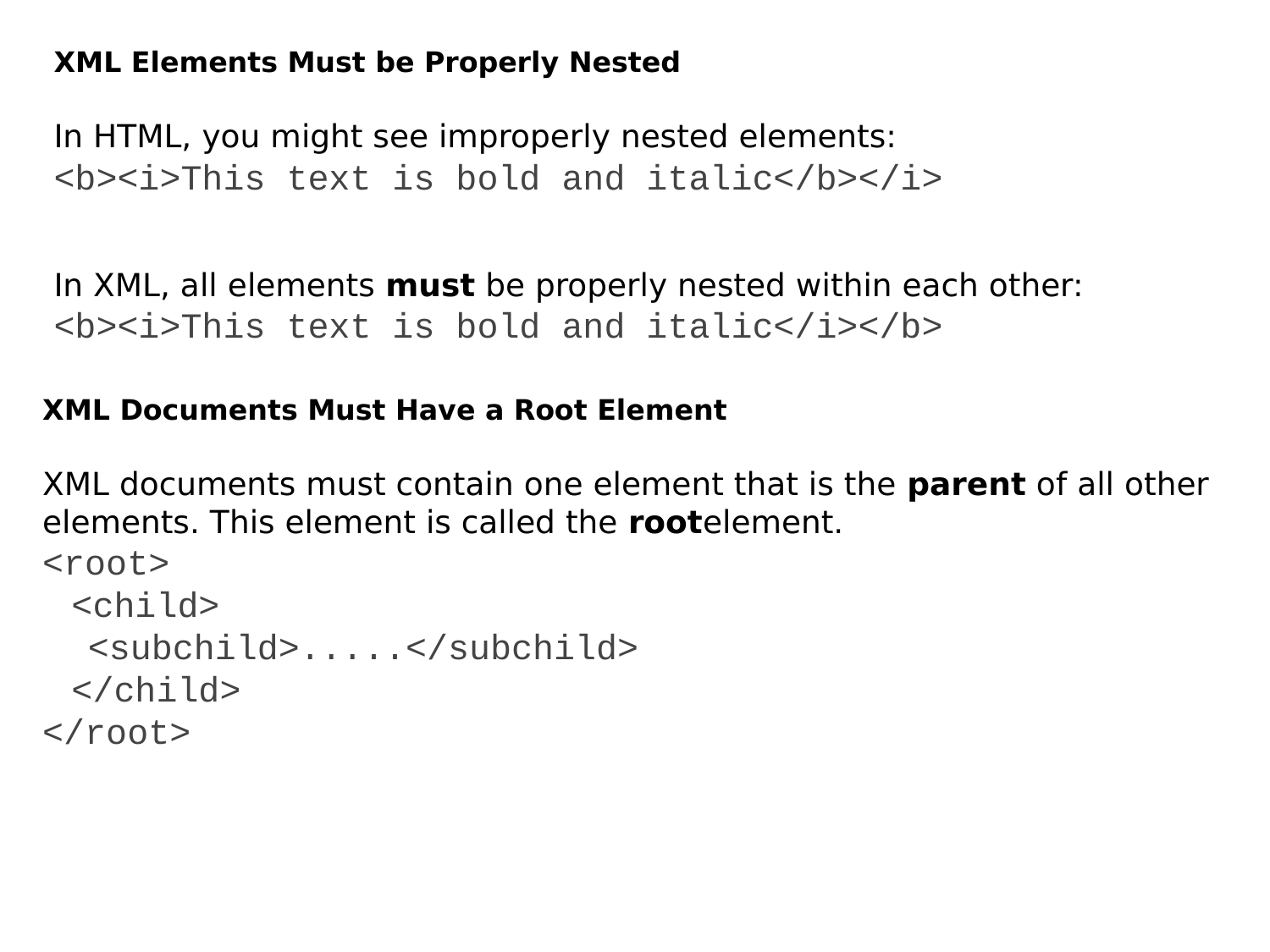

XML Elements Must be Properly Nested

In HTML, you might see improperly nested elements:
<b><i>This text is bold and italic</b></i>

In XML, all elements must be properly nested within each other:
<b><i>This text is bold and italic</i></b>
XML Documents Must Have a Root Element

XML documents must contain one element that is the parent of all other elements. This element is called the rootelement.
<root>
  <child>
    <subchild>.....</subchild>
  </child>
</root>